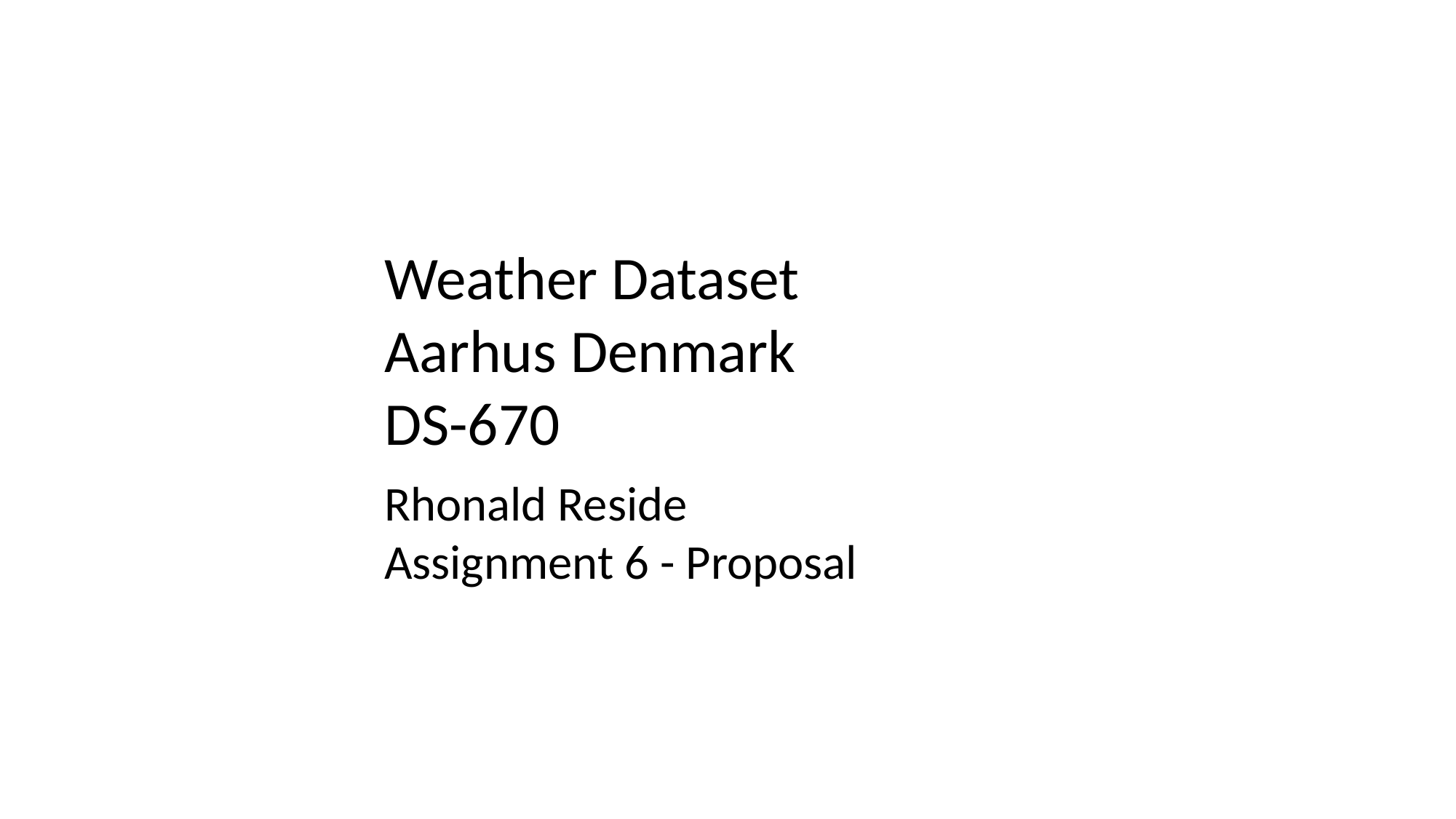

Weather Dataset
Aarhus Denmark
DS-670
Rhonald Reside
Assignment 6 - Proposal